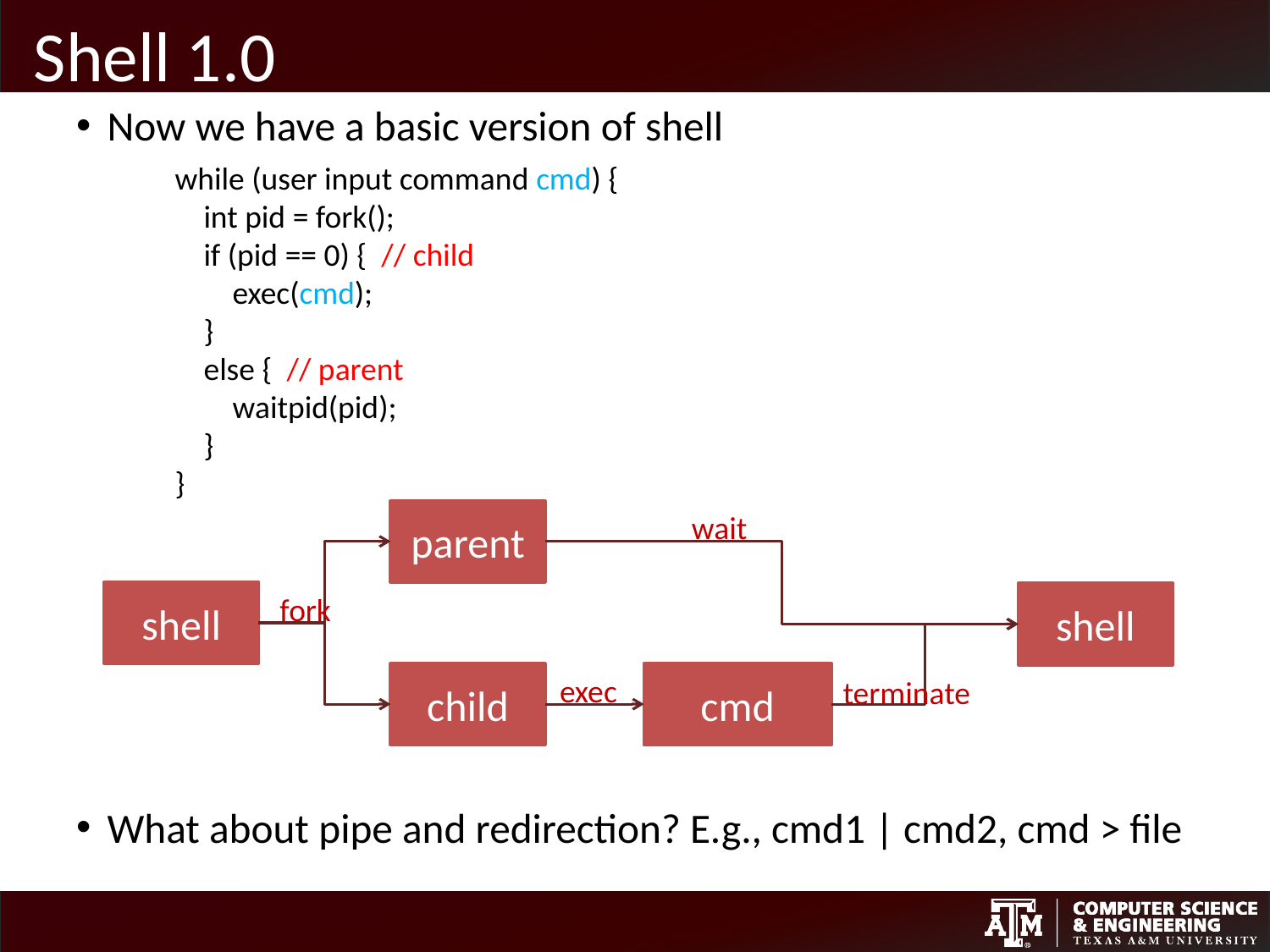

# Shell 1.0
Now we have a basic version of shell

What about pipe and redirection? E.g., cmd1 | cmd2, cmd > file
while (user input command cmd) {
    int pid = fork();
    if (pid == 0) {  // child
        exec(cmd);
    }
    else {  // parent
        waitpid(pid);
    }
}
parent
wait
shell
fork
shell
child
cmd
exec
terminate